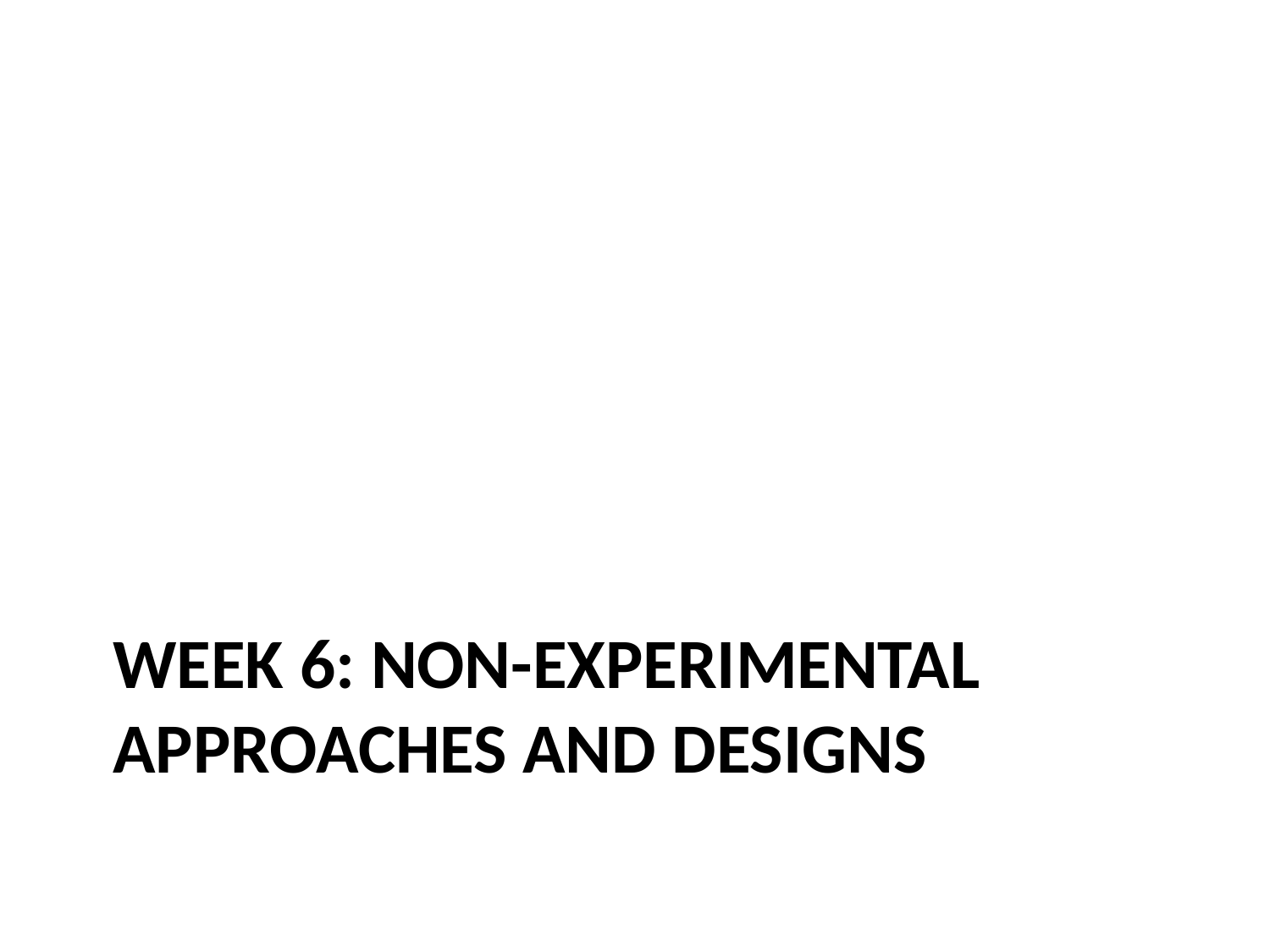

# Week 6: Non-experimental Approaches and Designs